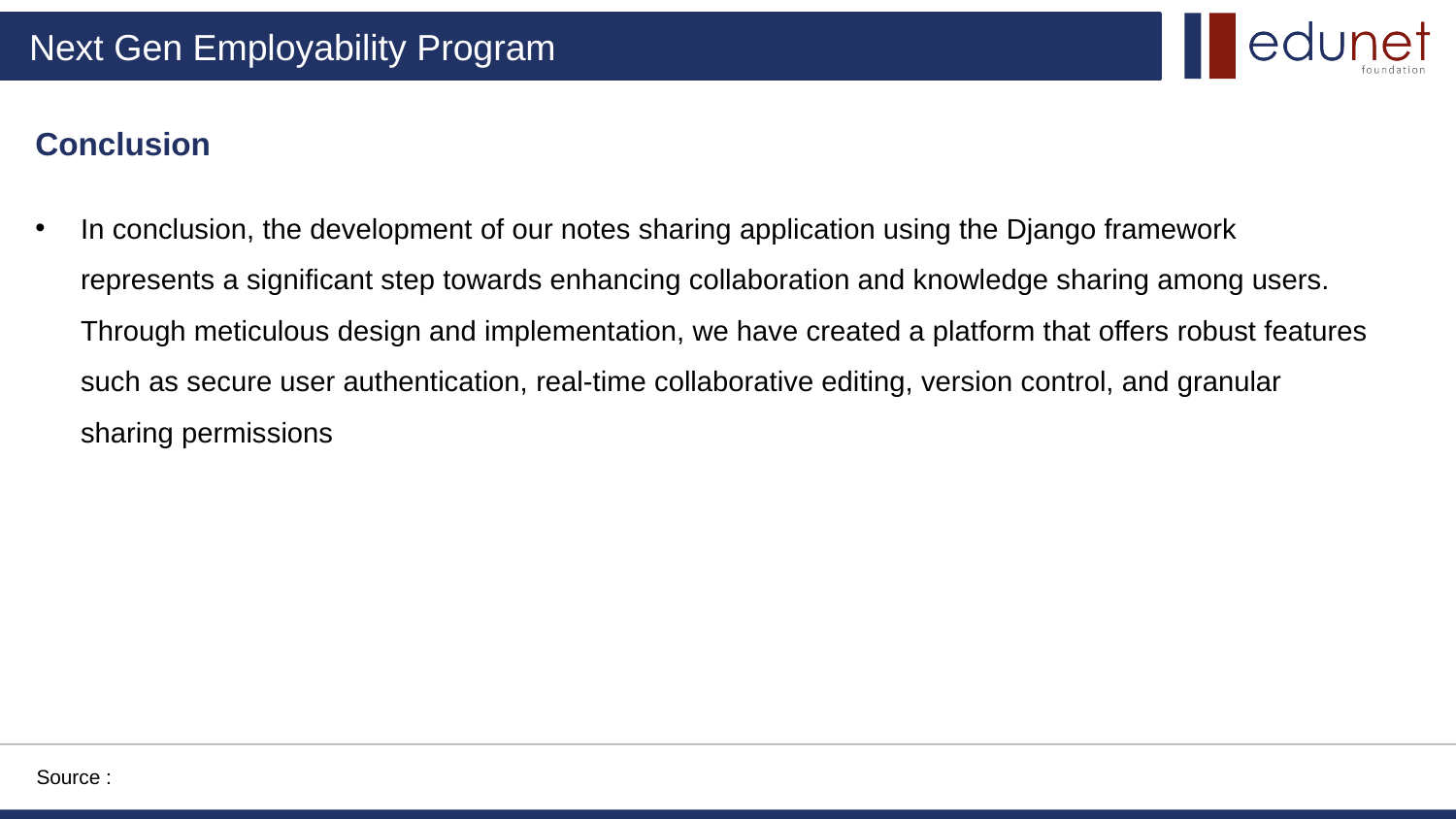

Conclusion
In conclusion, the development of our notes sharing application using the Django framework represents a significant step towards enhancing collaboration and knowledge sharing among users. Through meticulous design and implementation, we have created a platform that offers robust features such as secure user authentication, real-time collaborative editing, version control, and granular sharing permissions
Source :